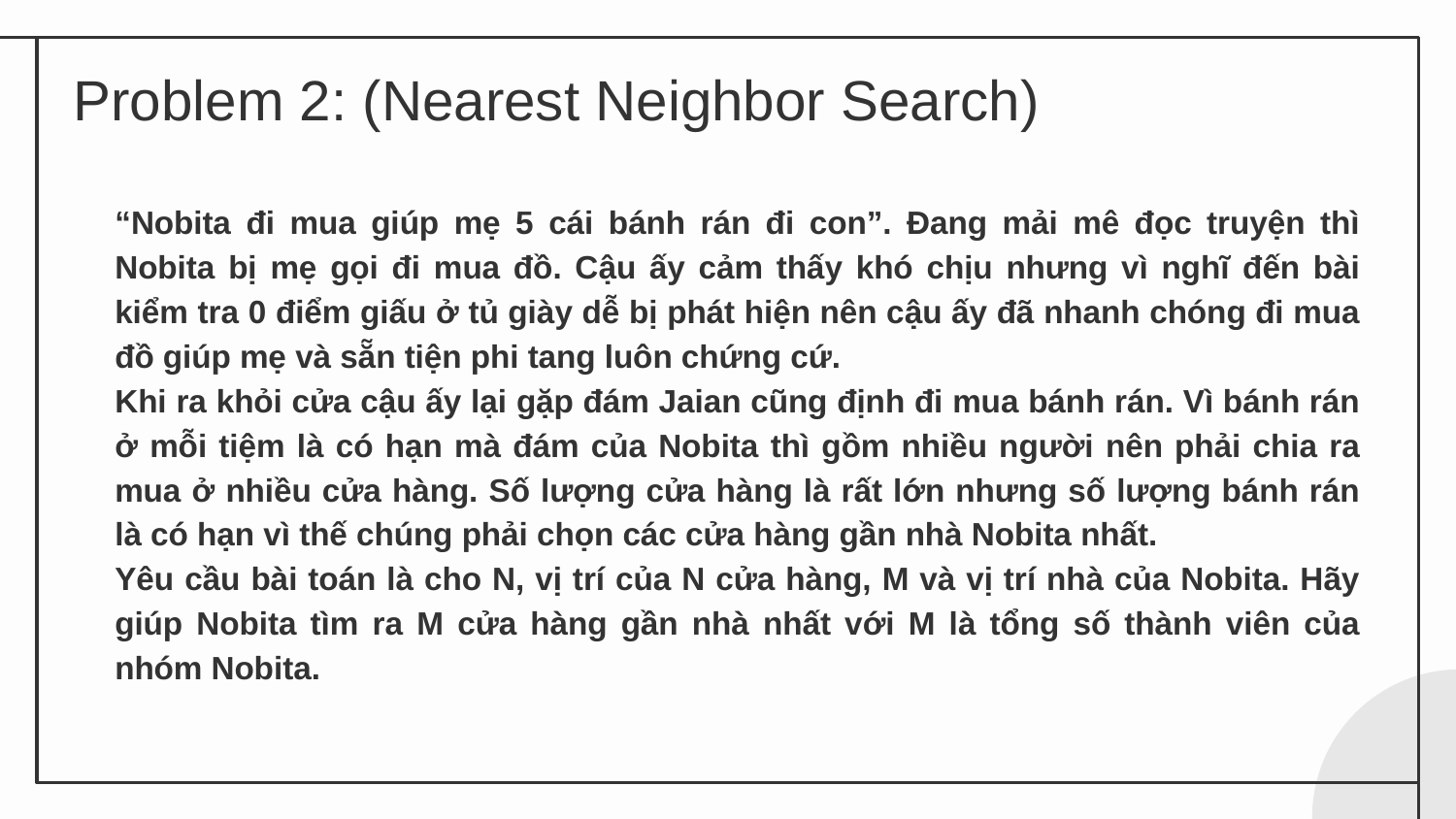

# Problem 2: (Nearest Neighbor Search)
“Nobita đi mua giúp mẹ 5 cái bánh rán đi con”. Đang mải mê đọc truyện thì Nobita bị mẹ gọi đi mua đồ. Cậu ấy cảm thấy khó chịu nhưng vì nghĩ đến bài kiểm tra 0 điểm giấu ở tủ giày dễ bị phát hiện nên cậu ấy đã nhanh chóng đi mua đồ giúp mẹ và sẵn tiện phi tang luôn chứng cứ.
Khi ra khỏi cửa cậu ấy lại gặp đám Jaian cũng định đi mua bánh rán. Vì bánh rán ở mỗi tiệm là có hạn mà đám của Nobita thì gồm nhiều người nên phải chia ra mua ở nhiều cửa hàng. Số lượng cửa hàng là rất lớn nhưng số lượng bánh rán là có hạn vì thế chúng phải chọn các cửa hàng gần nhà Nobita nhất.
Yêu cầu bài toán là cho N, vị trí của N cửa hàng, M và vị trí nhà của Nobita. Hãy giúp Nobita tìm ra M cửa hàng gần nhà nhất với M là tổng số thành viên của nhóm Nobita.